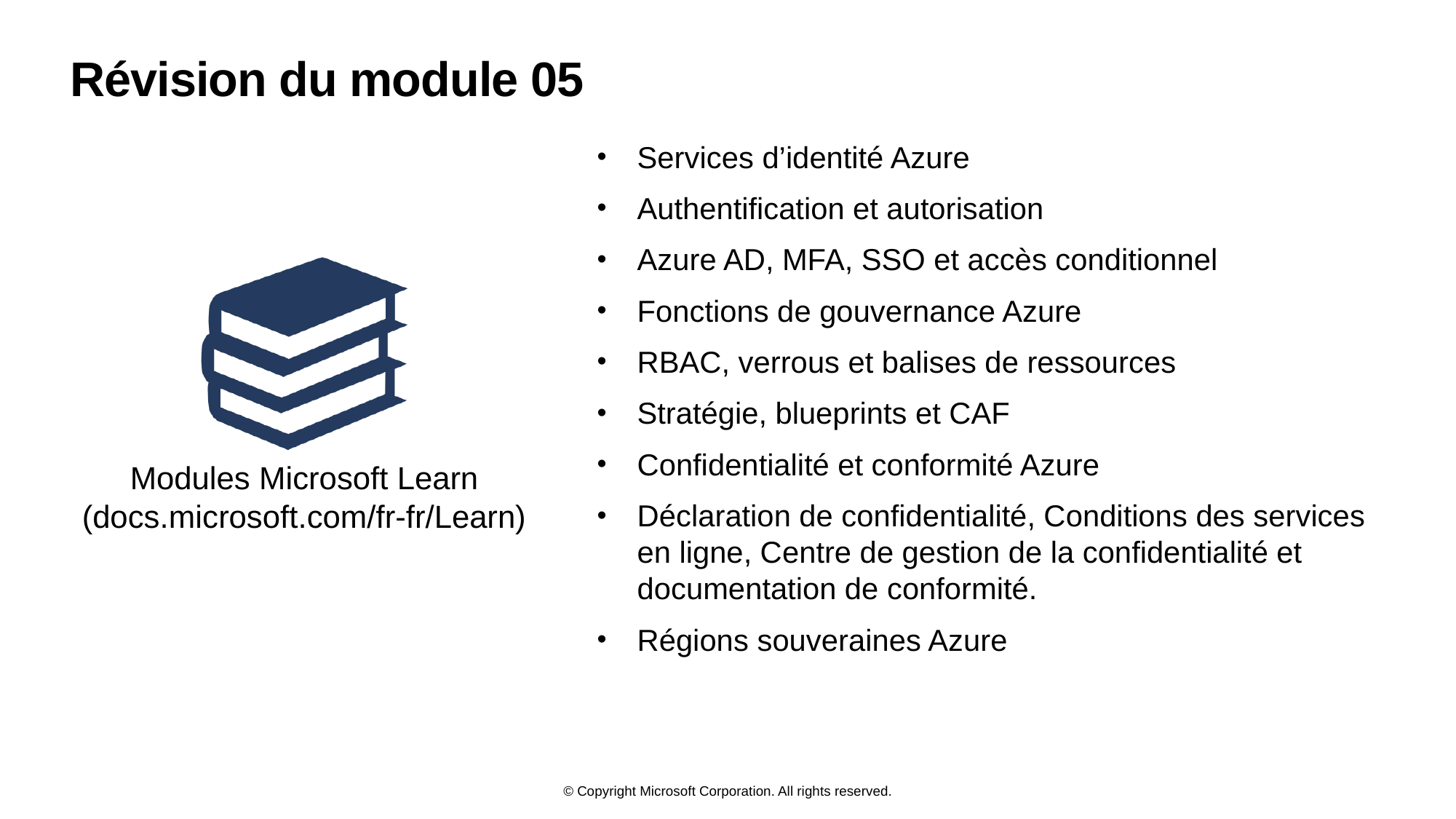

# Révision du module 05
Services d’identité Azure
Authentification et autorisation
Azure AD, MFA, SSO et accès conditionnel
Fonctions de gouvernance Azure
RBAC, verrous et balises de ressources
Stratégie, blueprints et CAF
Confidentialité et conformité Azure
Déclaration de confidentialité, Conditions des services en ligne, Centre de gestion de la confidentialité et documentation de conformité.
Régions souveraines Azure

Modules Microsoft Learn (docs.microsoft.com/fr-fr/Learn)